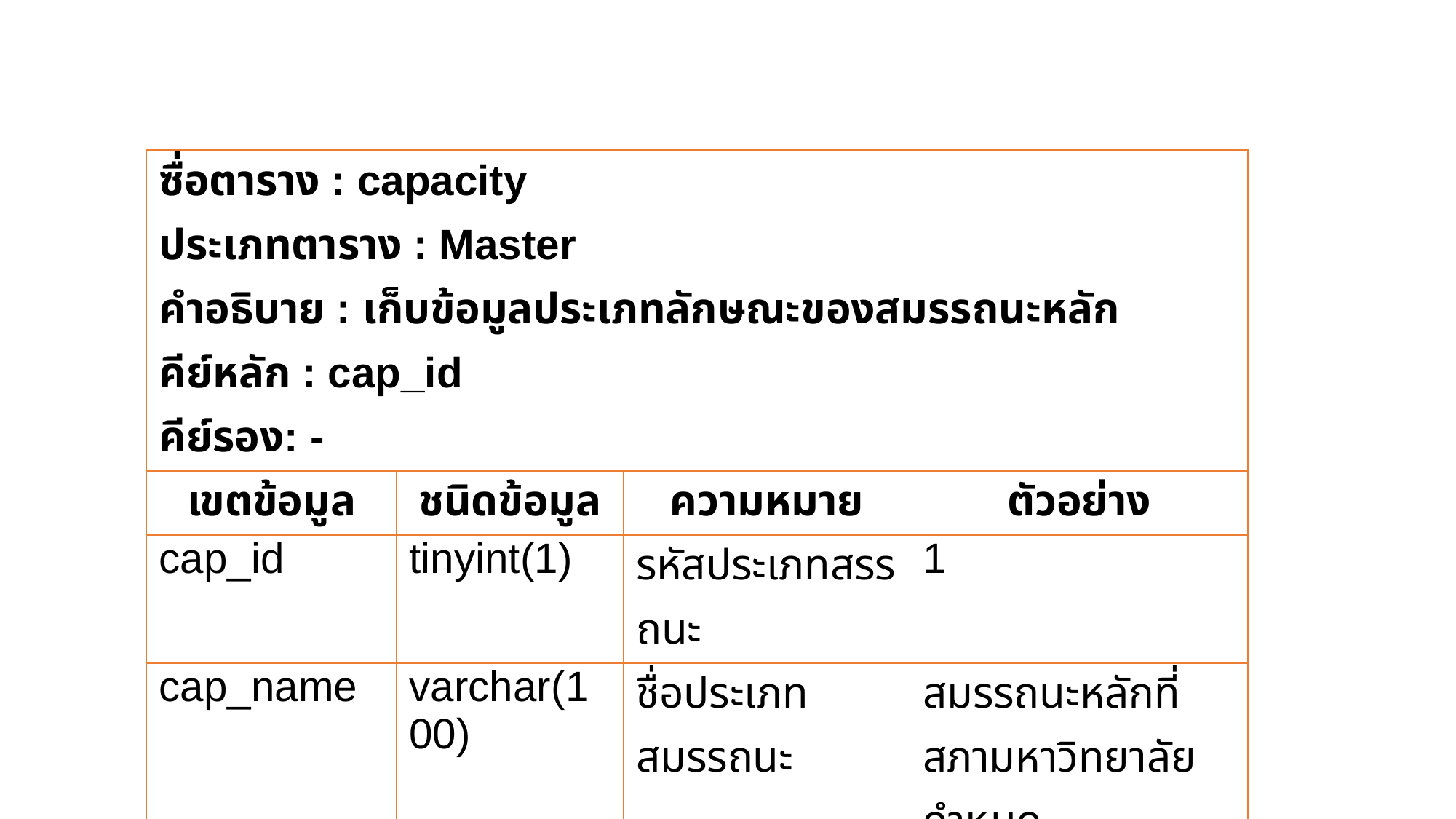

#
| ซื่อตาราง : capacity ประเภทตาราง : Master คำอธิบาย : เก็บข้อมูลประเภทลักษณะของสมรรถนะหลัก คีย์หลัก : cap\_id คีย์รอง: - |  |  |  |
| --- | --- | --- | --- |
| เขตข้อมูล | ชนิดข้อมูล | ความหมาย | ตัวอย่าง |
| cap\_id | tinyint(1) | รหัสประเภทสรรถนะ | 1 |
| cap\_name | varchar(100) | ชื่อประเภทสมรรถนะ | สมรรถนะหลักที่สภามหาวิทยาลัยกำหนด |